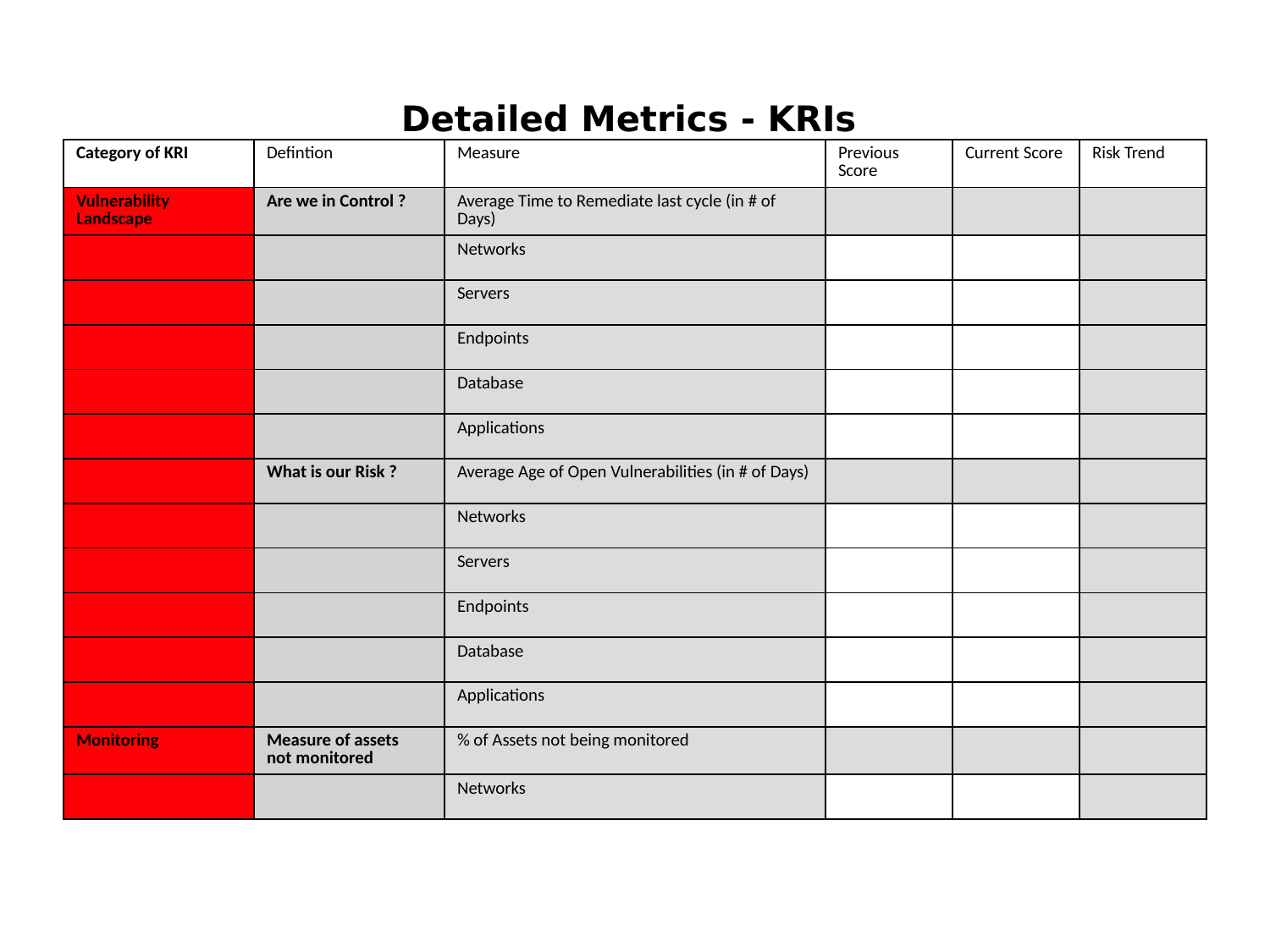

# Detailed Metrics - KRIs
| Category of KRI | Defintion | Measure | Previous Score | Current Score | Risk Trend |
| --- | --- | --- | --- | --- | --- |
| Vulnerability Landscape | Are we in Control ? | Average Time to Remediate last cycle (in # of Days) |  |  |  |
|  |  | Networks |  |  |  |
|  |  | Servers |  |  |  |
|  |  | Endpoints |  |  |  |
|  |  | Database |  |  |  |
|  |  | Applications |  |  |  |
|  | What is our Risk ? | Average Age of Open Vulnerabilities (in # of Days) |  |  |  |
|  |  | Networks |  |  |  |
|  |  | Servers |  |  |  |
|  |  | Endpoints |  |  |  |
|  |  | Database |  |  |  |
|  |  | Applications |  |  |  |
| Monitoring | Measure of assets not monitored | % of Assets not being monitored |  |  |  |
|  |  | Networks |  |  |  |